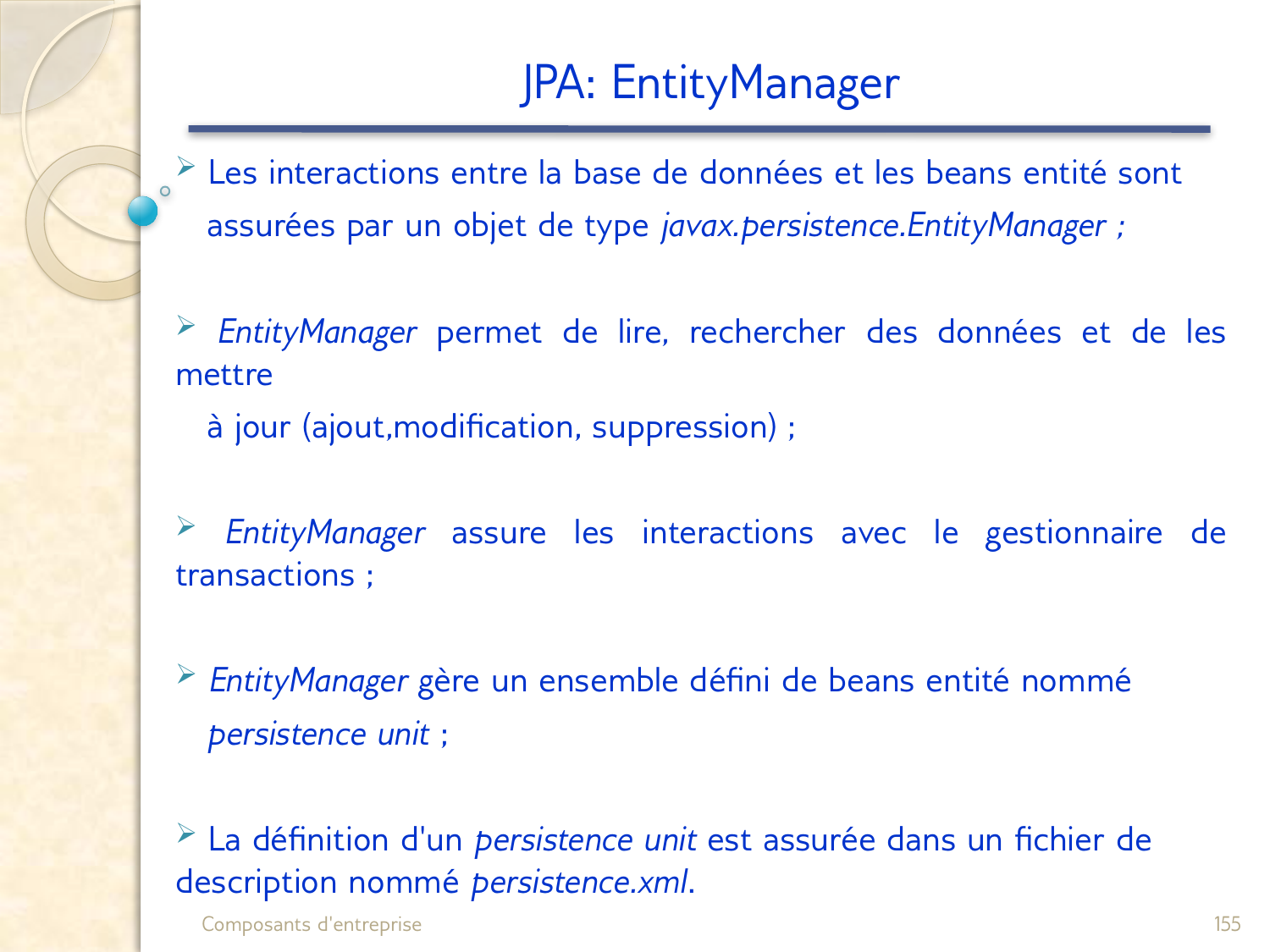

# JPA: EntityManager
 Les interactions entre la base de données et les beans entité sont
   assurées par un objet de type javax.persistence.EntityManager ;

 EntityManager permet de lire, rechercher des données et de les mettre
   à jour (ajout,modification, suppression) ;

 EntityManager assure les interactions avec le gestionnaire de transactions ;

 EntityManager gère un ensemble défini de beans entité nommé
   persistence unit ;

 La définition d'un persistence unit est assurée dans un fichier de description nommé persistence.xml.
Composants d'entreprise
155